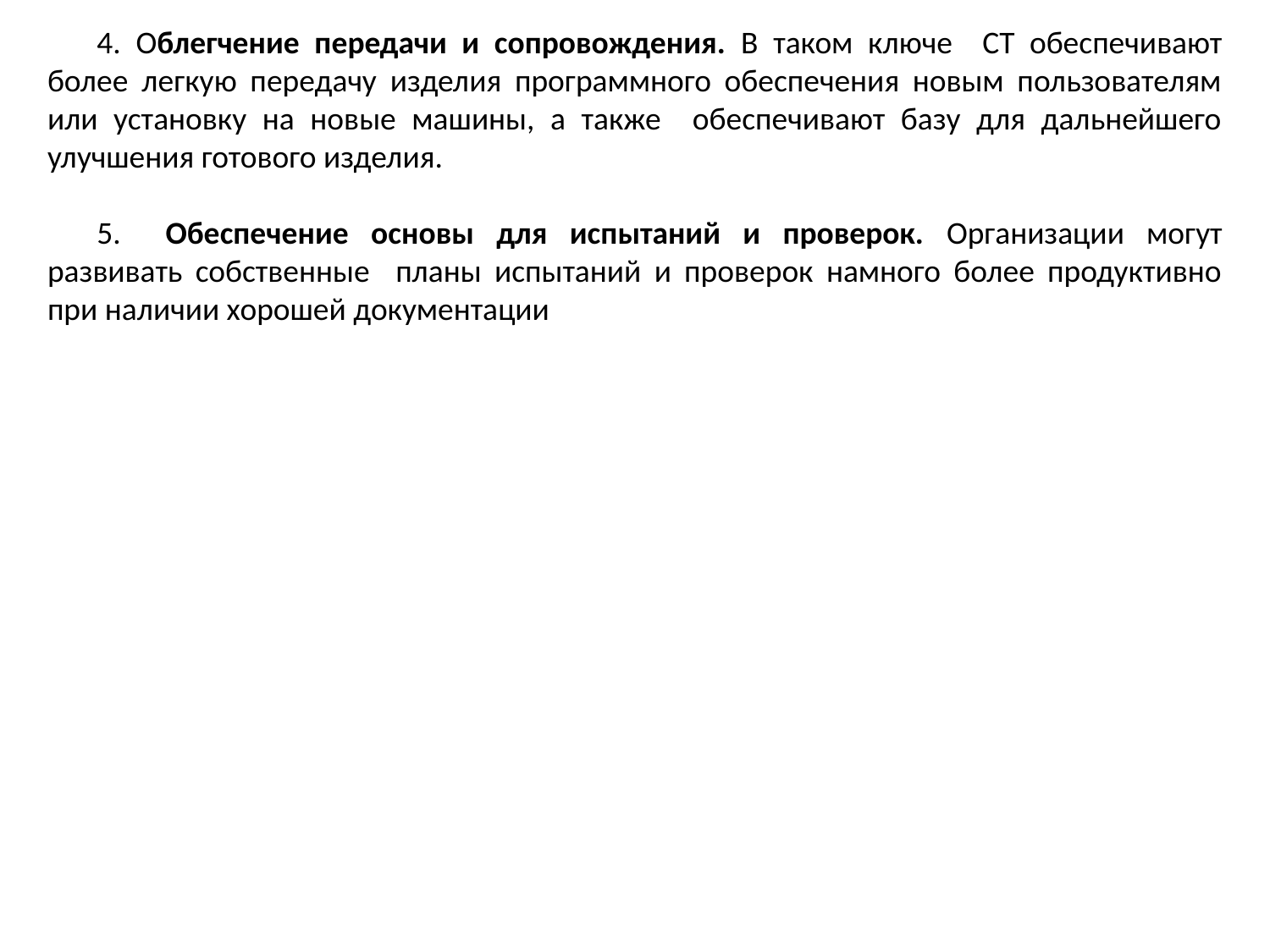

4. Облегчение передачи и сопровождения. В таком ключе  СТ обеспечивают более легкую передачу изделия программного обеспечения новым пользователям или установку на новые машины, а также  обеспечивают базу для дальнейшего улучшения готового изделия.

5.  Обеспечение основы для испытаний и проверок. Организации могут развивать собственные  планы испытаний и проверок намного более продуктивно при наличии хорошей документации